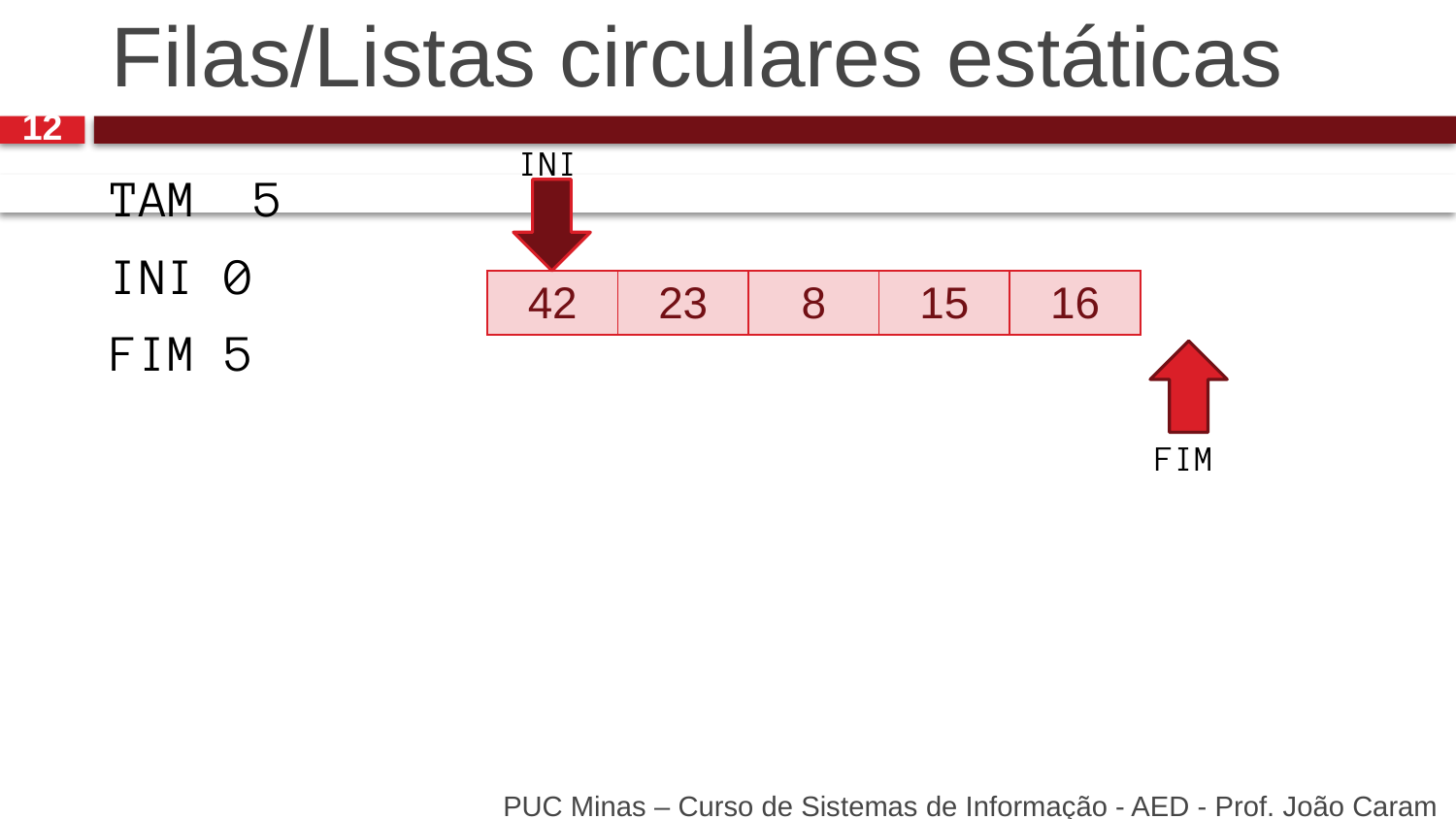

# Filas/Listas circulares estáticas
12
INI
TAM  5
INI 0
FIM 5

| 42 | 23 | 8 | 15 | 16 |
| --- | --- | --- | --- | --- |

FIM
PUC Minas – Curso de Sistemas de Informação - AED - Prof. João Caram